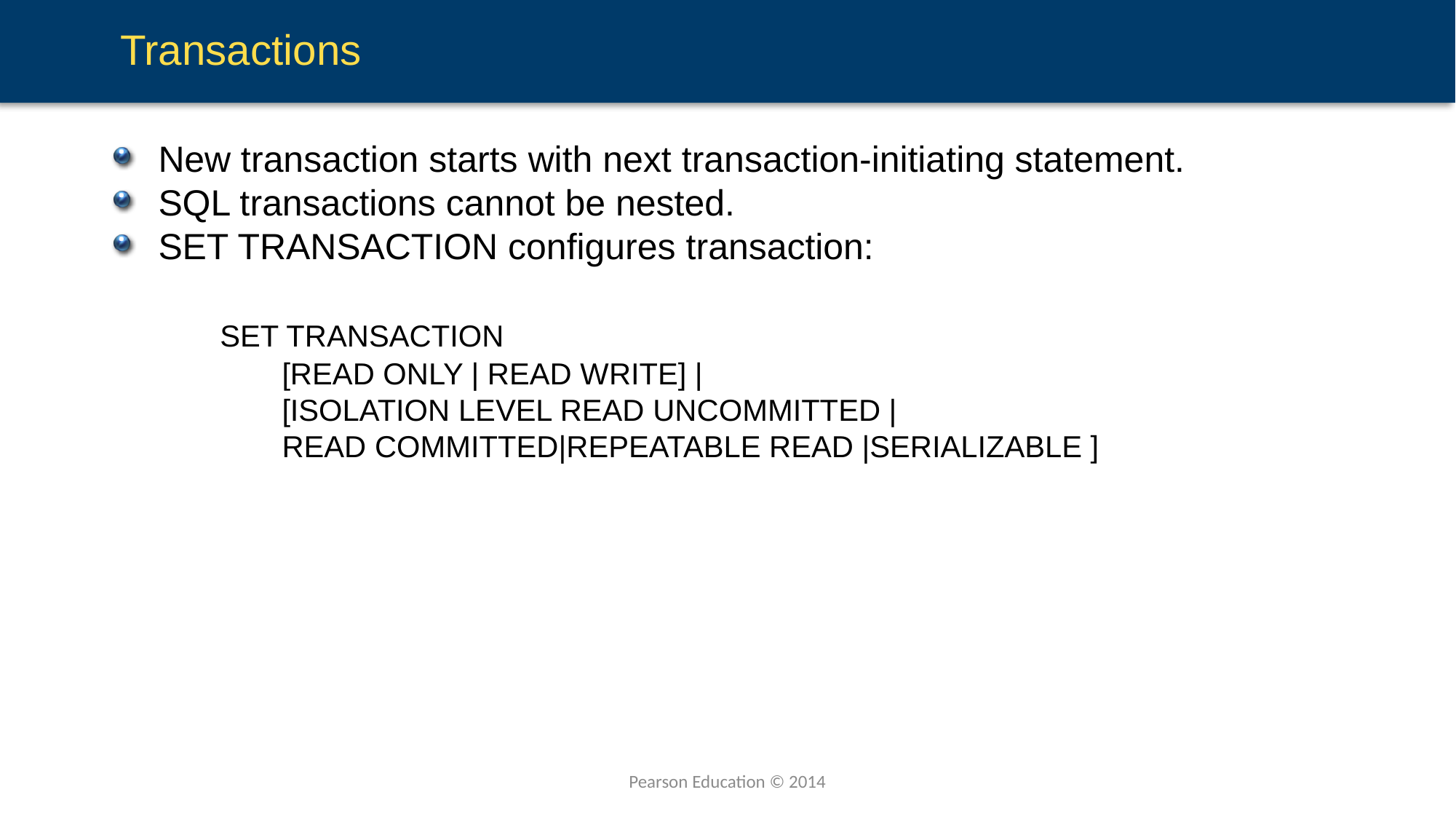

# Transactions
New transaction starts with next transaction-initiating statement.
SQL transactions cannot be nested.
SET TRANSACTION configures transaction:

	SET TRANSACTION
	[READ ONLY | READ WRITE] |
	[ISOLATION LEVEL READ UNCOMMITTED |
	READ COMMITTED|REPEATABLE READ |SERIALIZABLE ]
Pearson Education © 2014